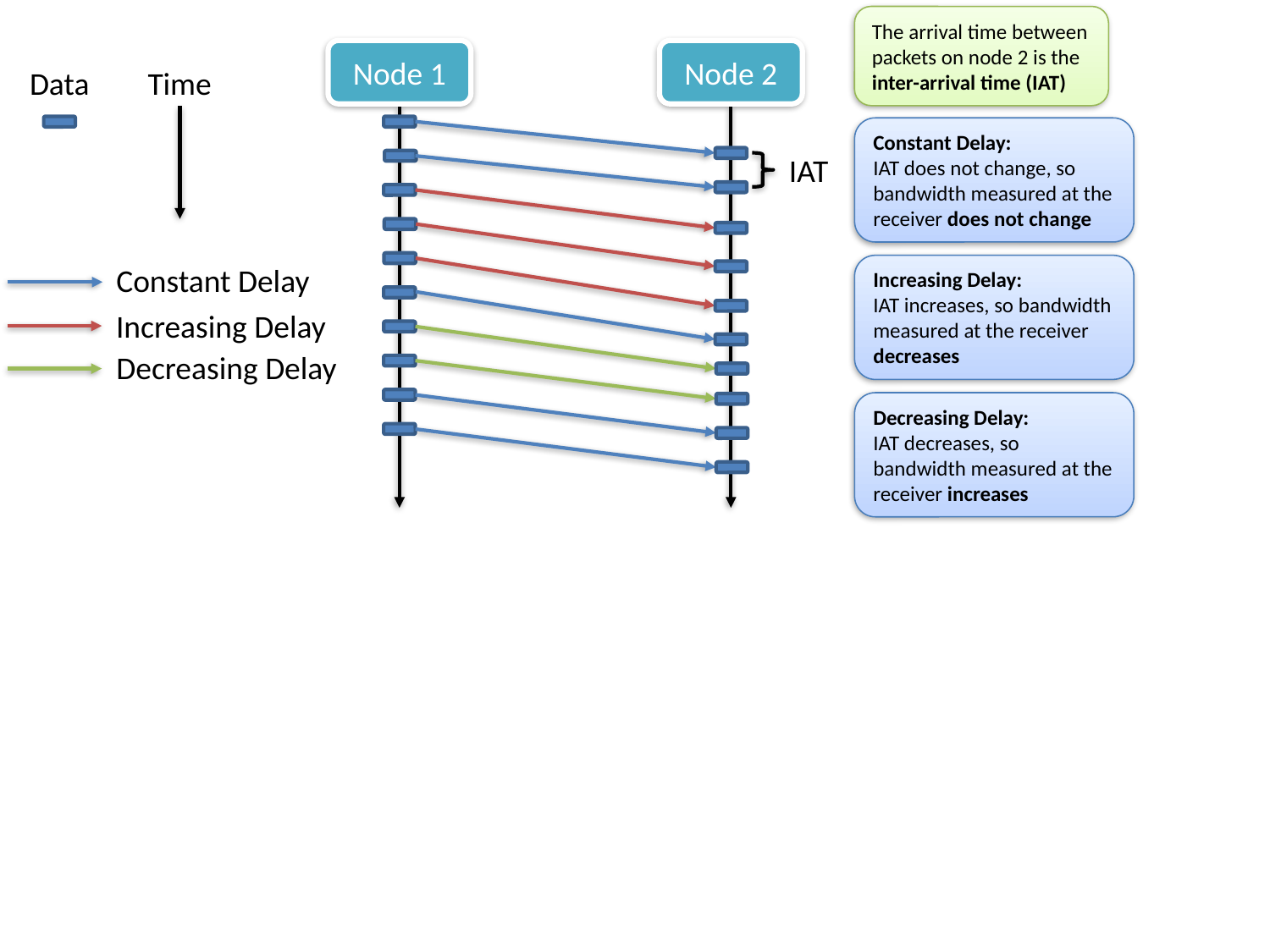

The arrival time between packets on node 2 is the inter-arrival time (IAT)
Node 1
Node 2
Data
Time

Constant Delay:
IAT does not change, so bandwidth measured at the receiver does not change
IAT

Constant Delay
Increasing Delay:
IAT increases, so bandwidth measured at the receiver decreases

Increasing Delay

Decreasing Delay

Decreasing Delay:
IAT decreases, so bandwidth measured at the receiver increases